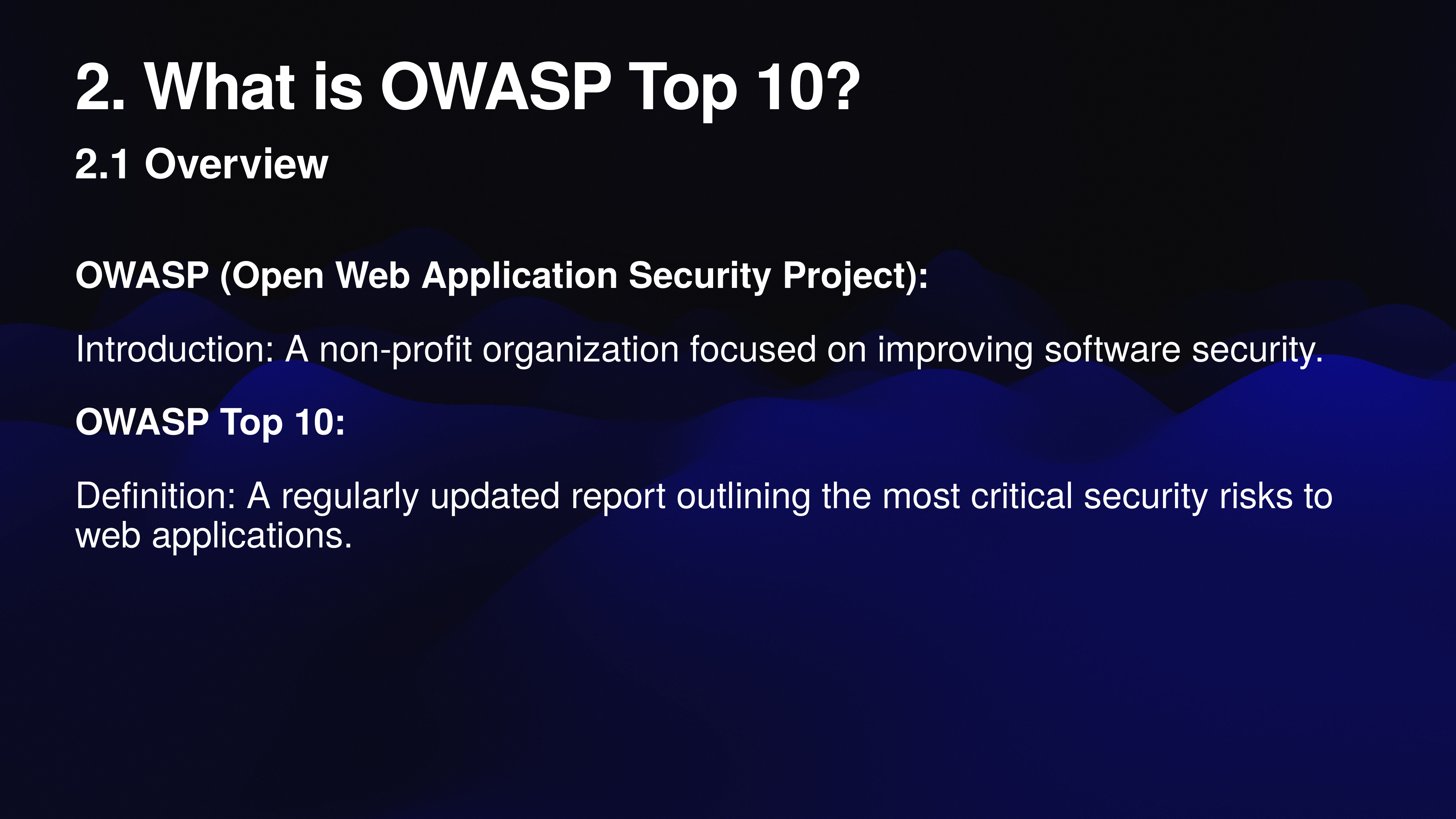

# 2. What is OWASP Top 10?
2.1 Overview
OWASP (Open Web Application Security Project):
Introduction: A non-profit organization focused on improving software security.
OWASP Top 10:
Definition: A regularly updated report outlining the most critical security risks to web applications.